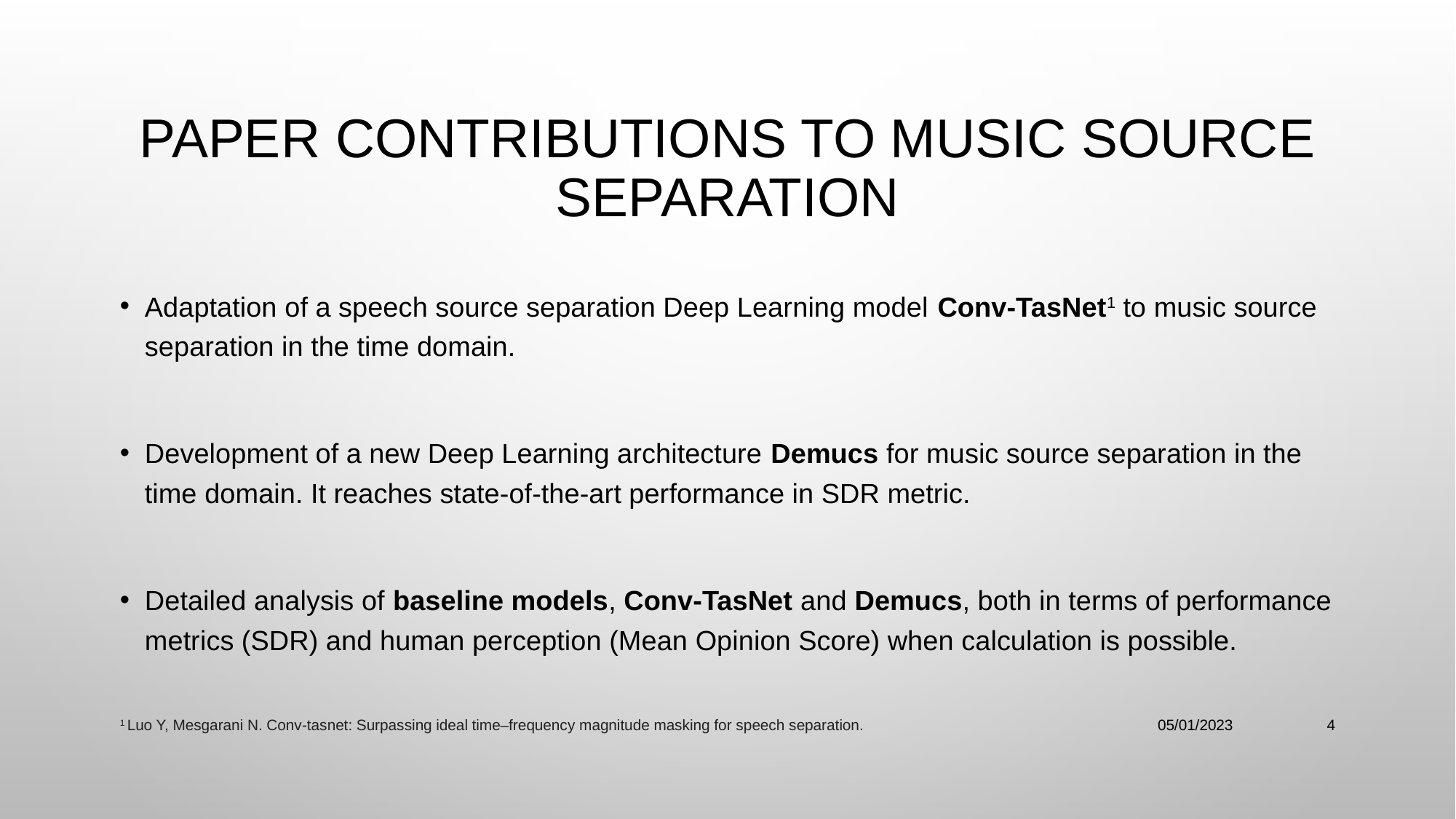

# Paper contributions to music source separation
Adaptation of a speech source separation Deep Learning model Conv-TasNet1 to music source separation in the time domain.

Development of a new Deep Learning architecture Demucs for music source separation in the time domain. It reaches state-of-the-art performance in SDR metric.

Detailed analysis of baseline models, Conv-TasNet and Demucs, both in terms of performance metrics (SDR) and human perception (Mean Opinion Score) when calculation is possible.
1 Luo Y, Mesgarani N. Conv-tasnet: Surpassing ideal time–frequency magnitude masking for speech separation.
05/01/2023
4